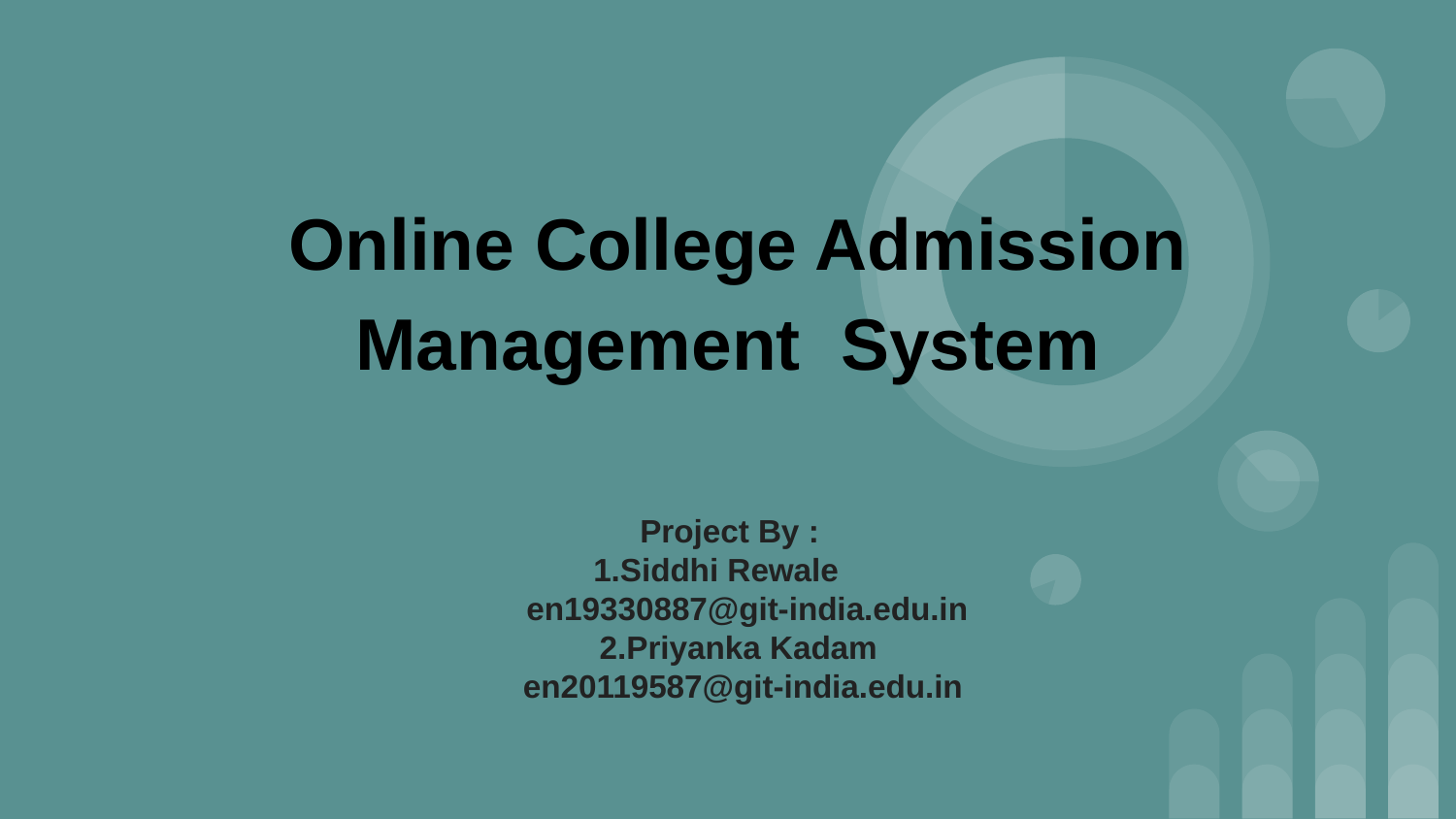

# Online College Admission Management  System

  Project By :
1.Siddhi Rewale
      en19330887@git-india.edu.in
    2.Priyanka Kadam
     en20119587@git-india.edu.in